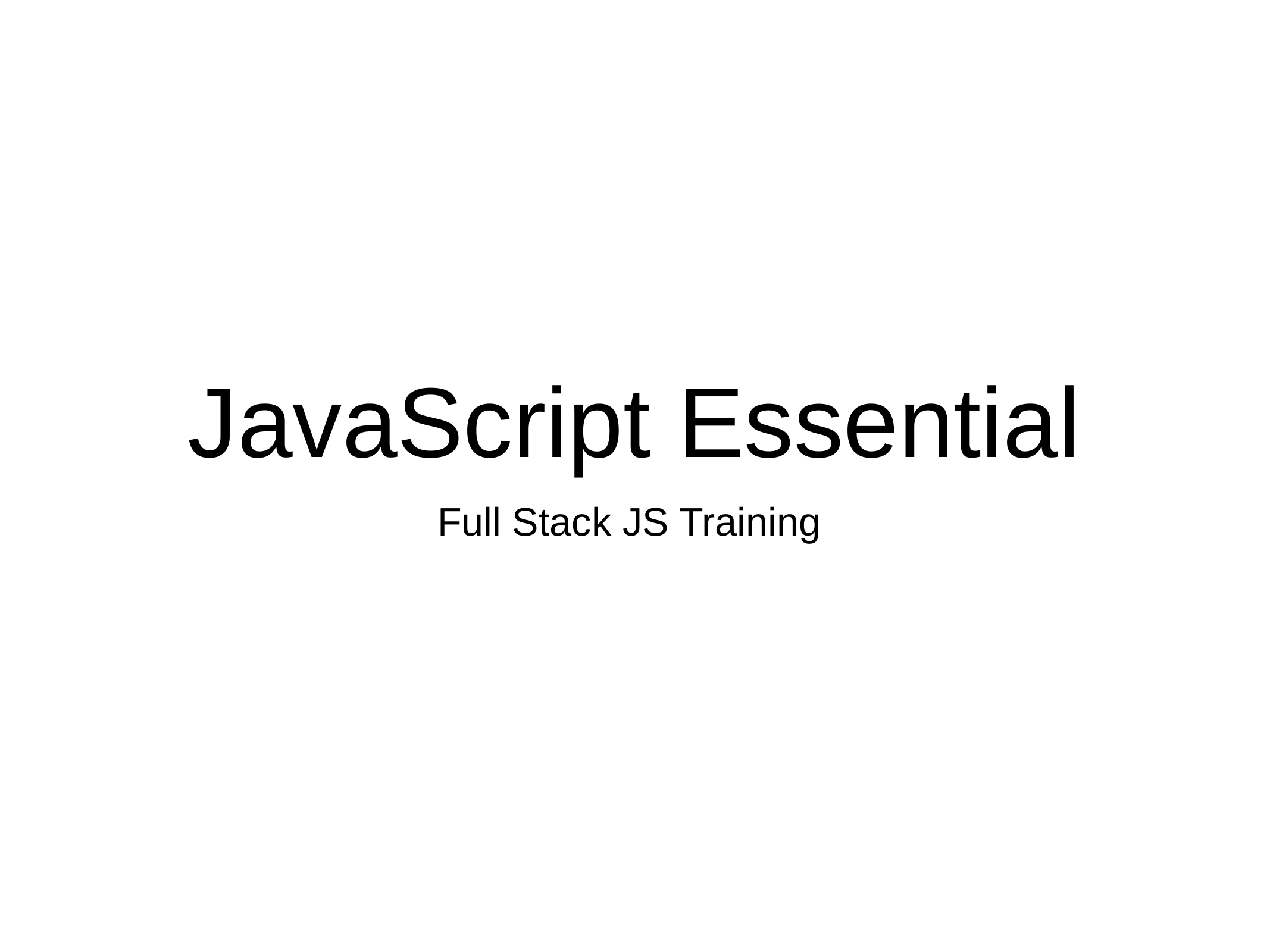

# JavaScript Essential
Full Stack JS Training